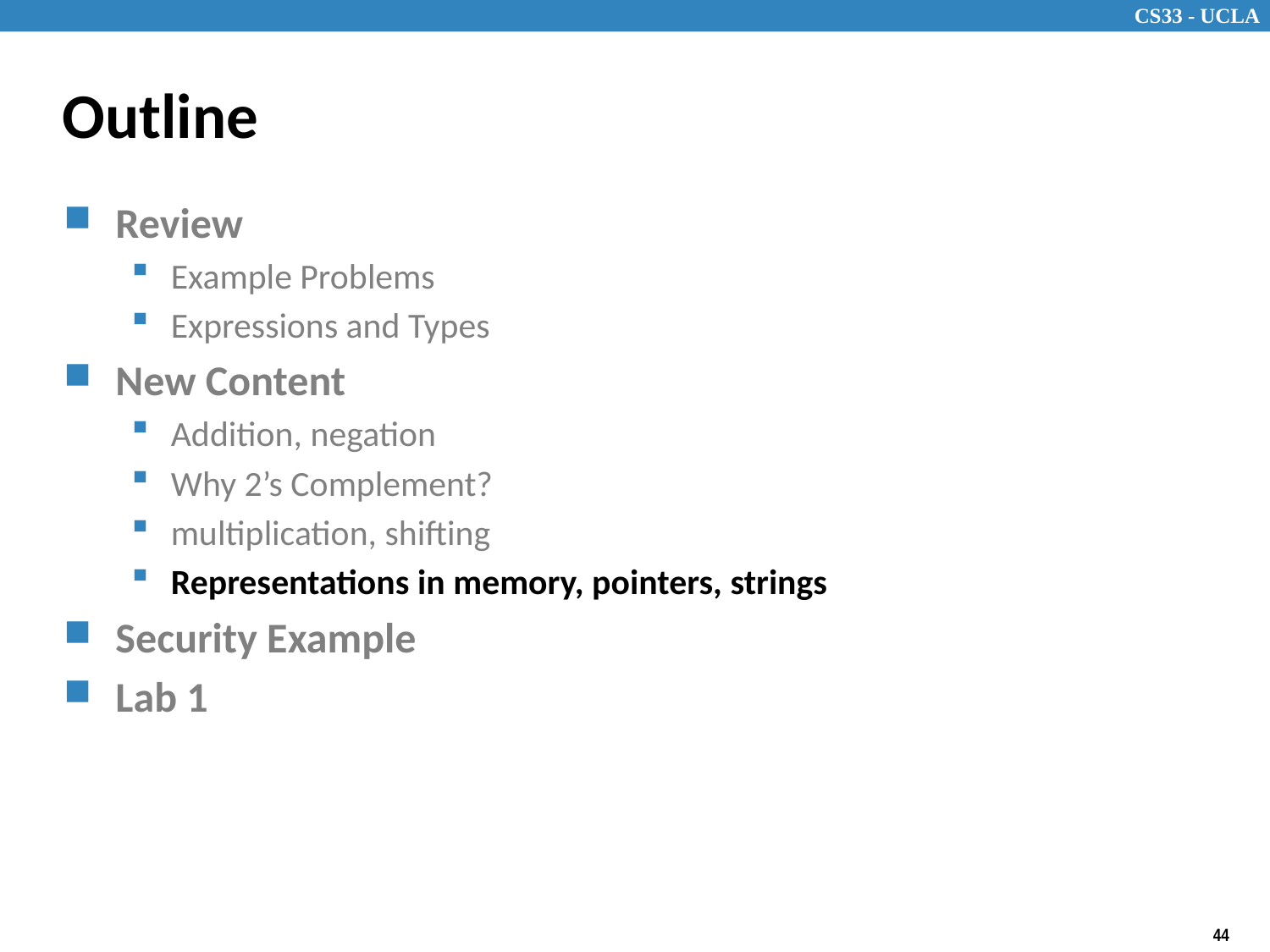

# Outline
Review
Example Problems
Expressions and Types
New Content
Addition, negation
Why 2’s Complement?
multiplication, shifting
Representations in memory, pointers, strings
Security Example
Lab 1